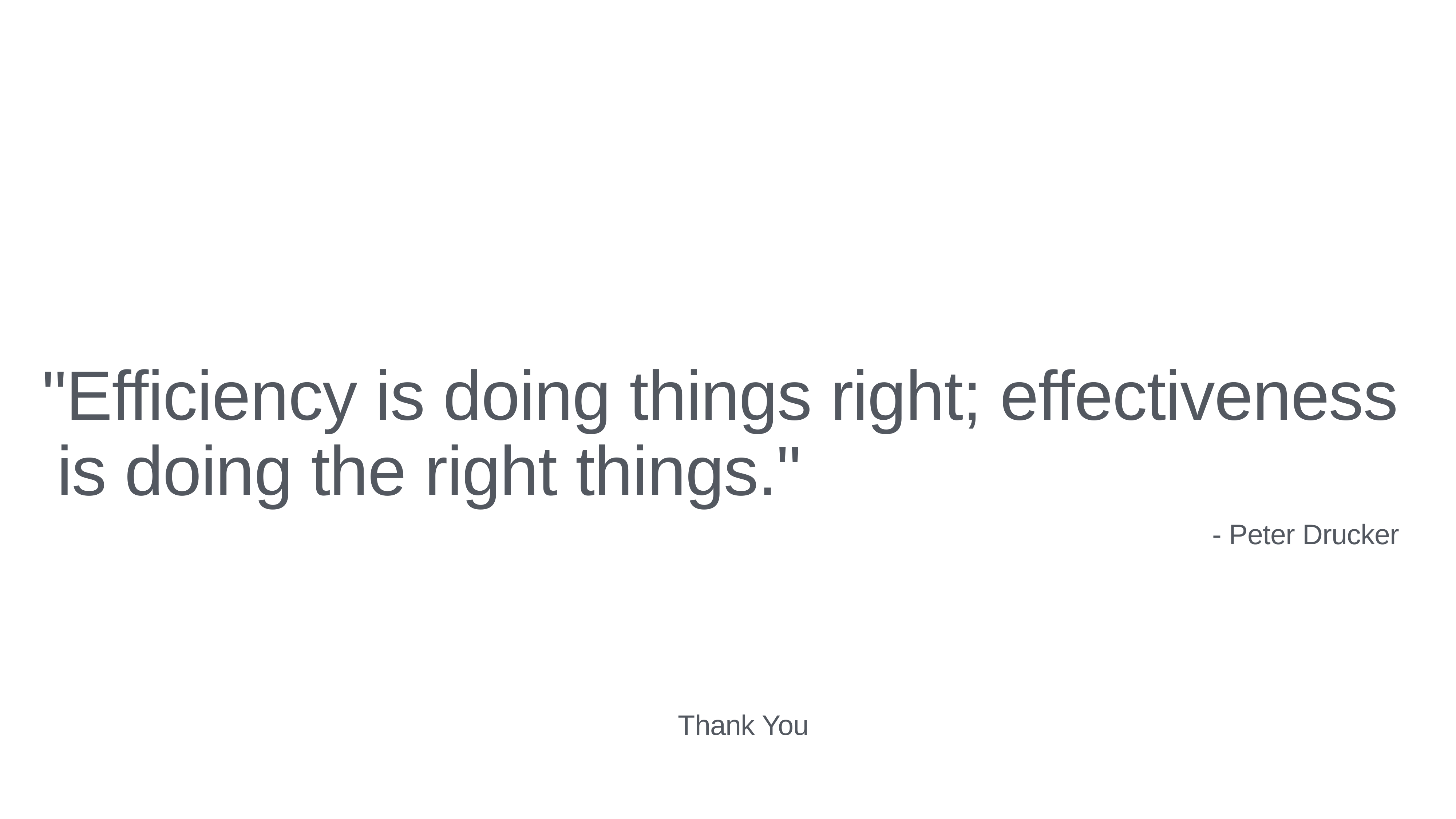

"Efficiency is doing things right; effectiveness is doing the right things."
- Peter Drucker
Thank You